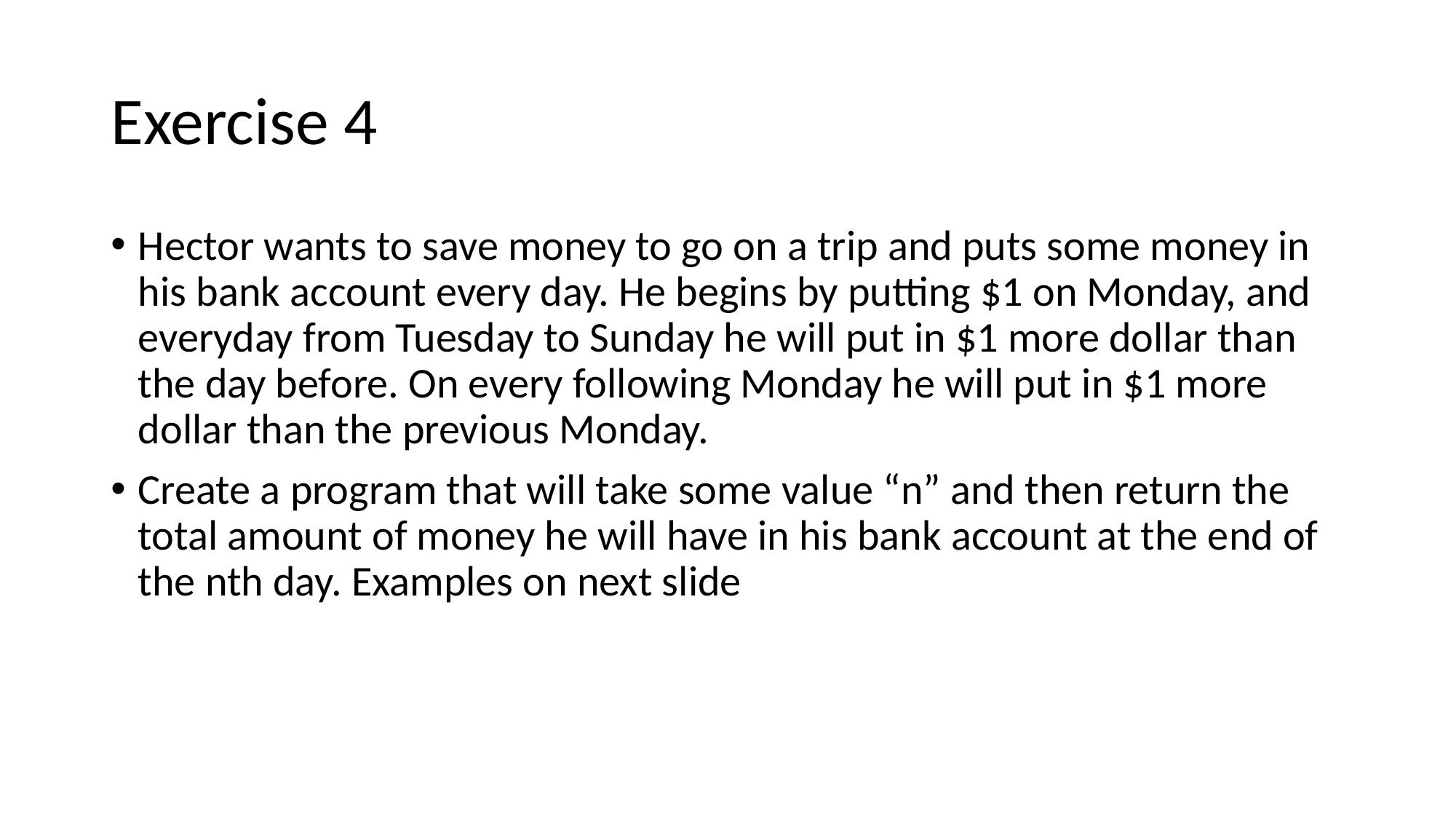

# Exercise 4
Hector wants to save money to go on a trip and puts some money in his bank account every day. He begins by putting $1 on Monday, and everyday from Tuesday to Sunday he will put in $1 more dollar than the day before. On every following Monday he will put in $1 more dollar than the previous Monday.
Create a program that will take some value “n” and then return the total amount of money he will have in his bank account at the end of the nth day. Examples on next slide